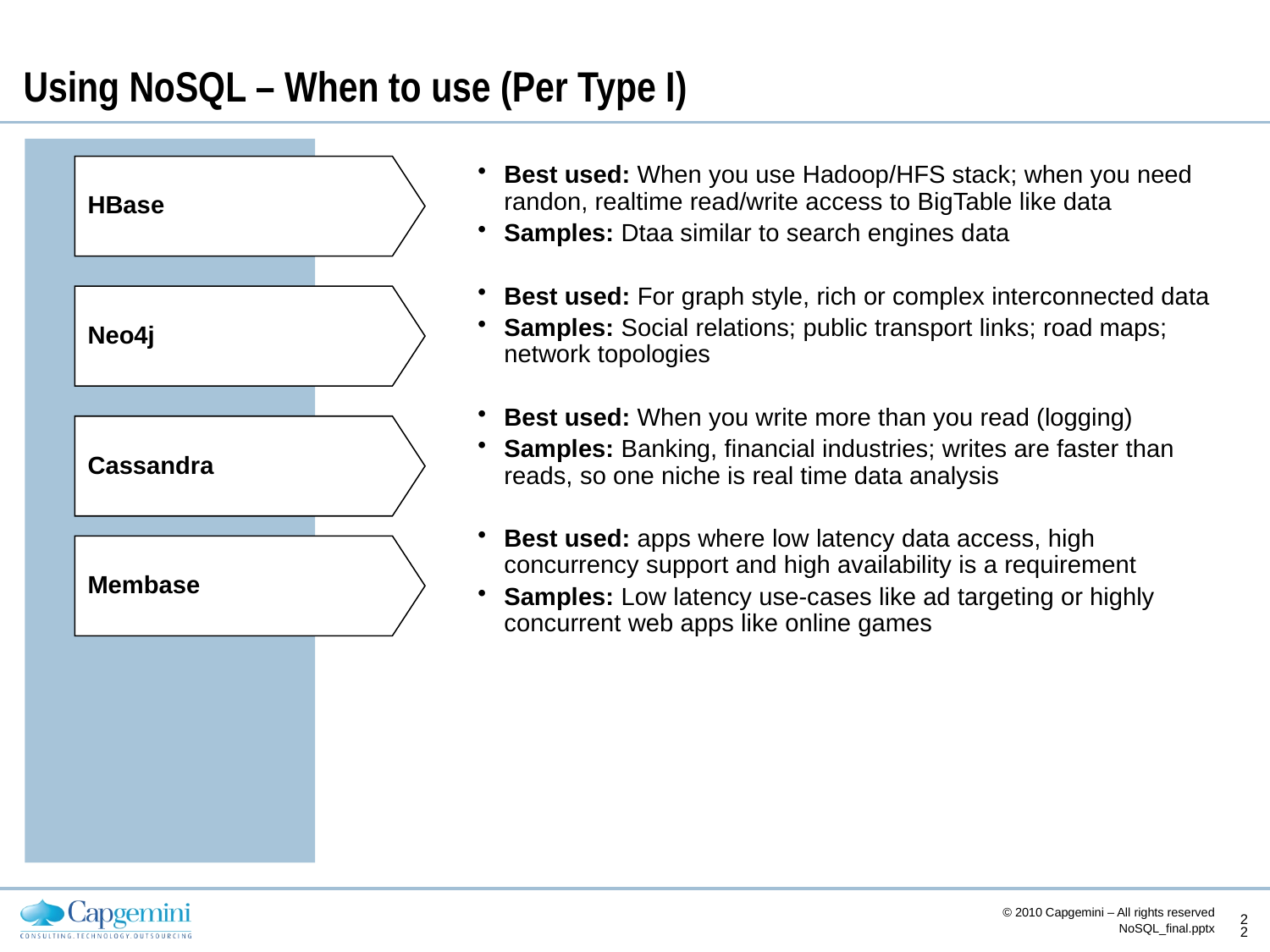

# Using NoSQL – When to use (Per Type I)

Best used: When you use Hadoop/HFS stack; when you need randon, realtime read/write access to BigTable like data
Samples: Dtaa similar to search engines data

Best used: For graph style, rich or complex interconnected data
Samples: Social relations; public transport links; road maps; network topologies

Best used: When you write more than you read (logging)
Samples: Banking, financial industries; writes are faster than reads, so one niche is real time data analysis

Best used: apps where low latency data access, high concurrency support and high availability is a requirement
Samples: Low latency use-cases like ad targeting or highly concurrent web apps like online games

HBase
Neo4j
Cassandra
Membase
© 2010 Capgemini – All rights reserved
22
NoSQL_final.pptx